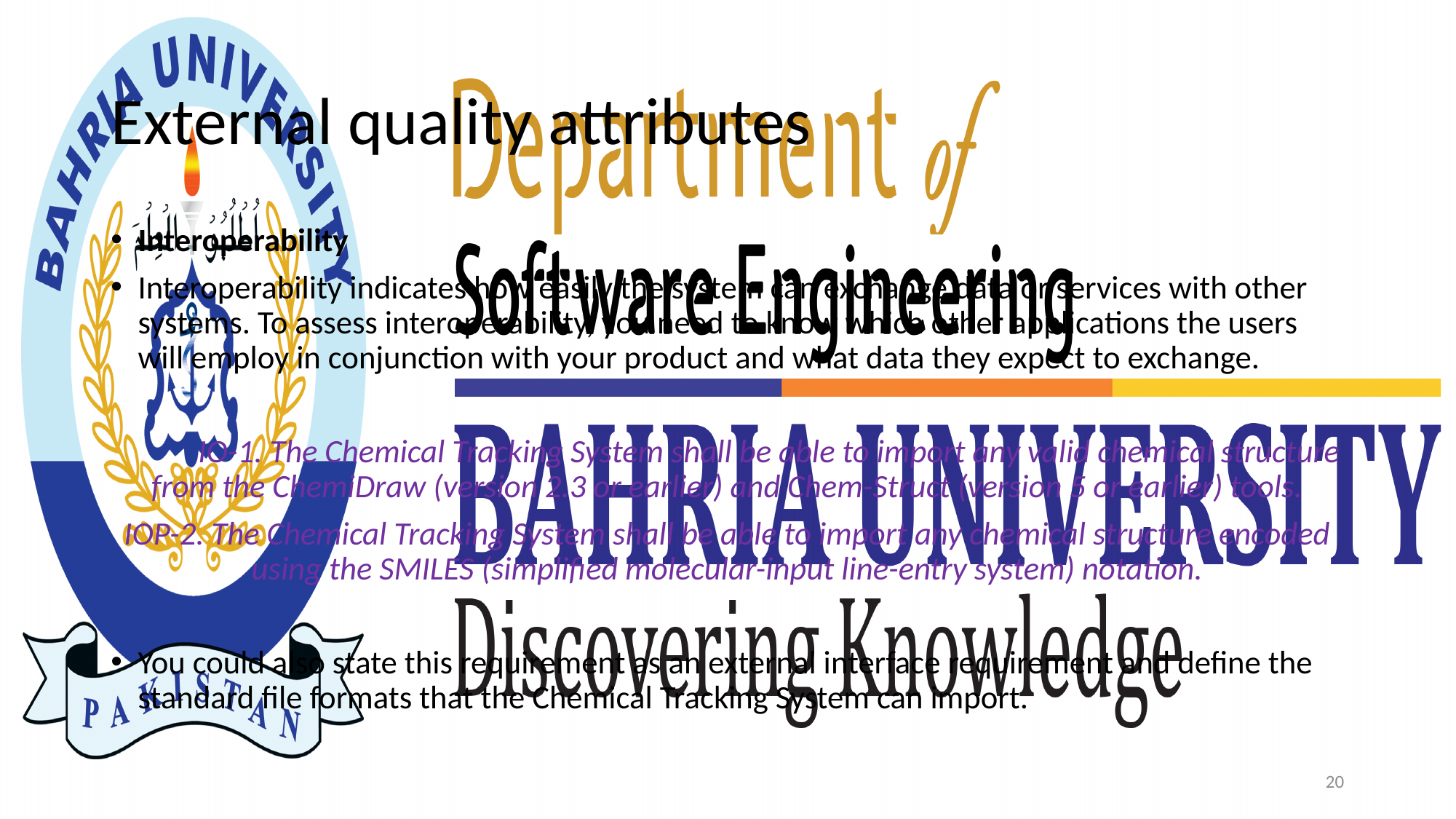

# External quality attributes
Interoperability
Interoperability indicates how easily the system can exchange data or services with other systems. To assess interoperability, you need to know which other applications the users will employ in conjunction with your product and what data they expect to exchange.

	IO-1. The Chemical Tracking System shall be able to import any valid chemical structure from the ChemiDraw (version 2.3 or earlier) and Chem-Struct (version 5 or earlier) tools.
IOP-2. The Chemical Tracking System shall be able to import any chemical structure encoded using the SMILES (simplified molecular-input line-entry system) notation.

You could also state this requirement as an external interface requirement and define the standard file formats that the Chemical Tracking System can import.

20